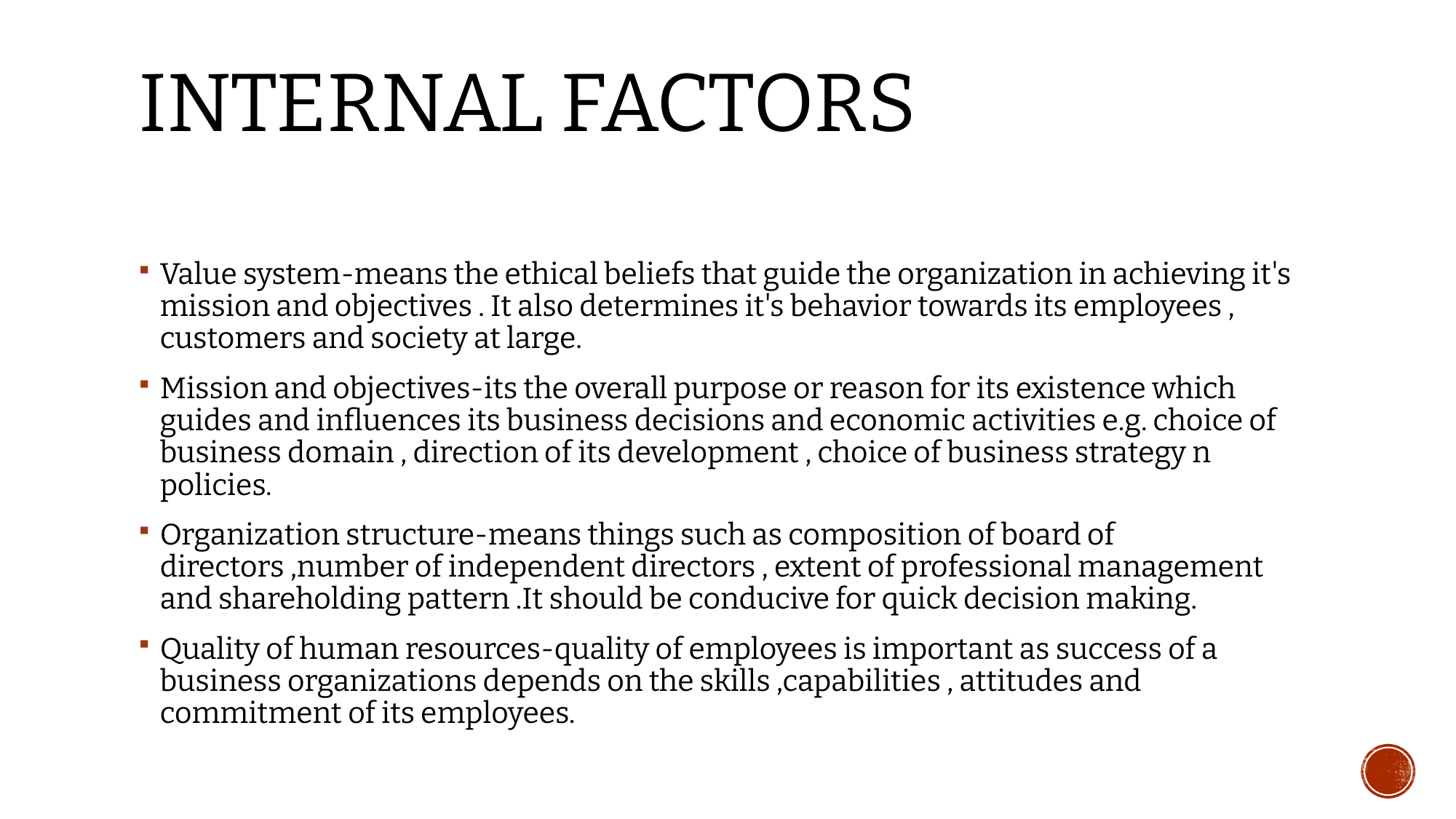

# INTERNAL FACTORS
Value system-means the ethical beliefs that guide the organization in achieving it's mission and objectives . It also determines it's behavior towards its employees , customers and society at large.
Mission and objectives-its the overall purpose or reason for its existence which guides and influences its business decisions and economic activities e.g. choice of business domain , direction of its development , choice of business strategy n policies.
Organization structure-means things such as composition of board of directors ,number of independent directors , extent of professional management and shareholding pattern .It should be conducive for quick decision making.
Quality of human resources-quality of employees is important as success of a business organizations depends on the skills ,capabilities , attitudes and commitment of its employees.